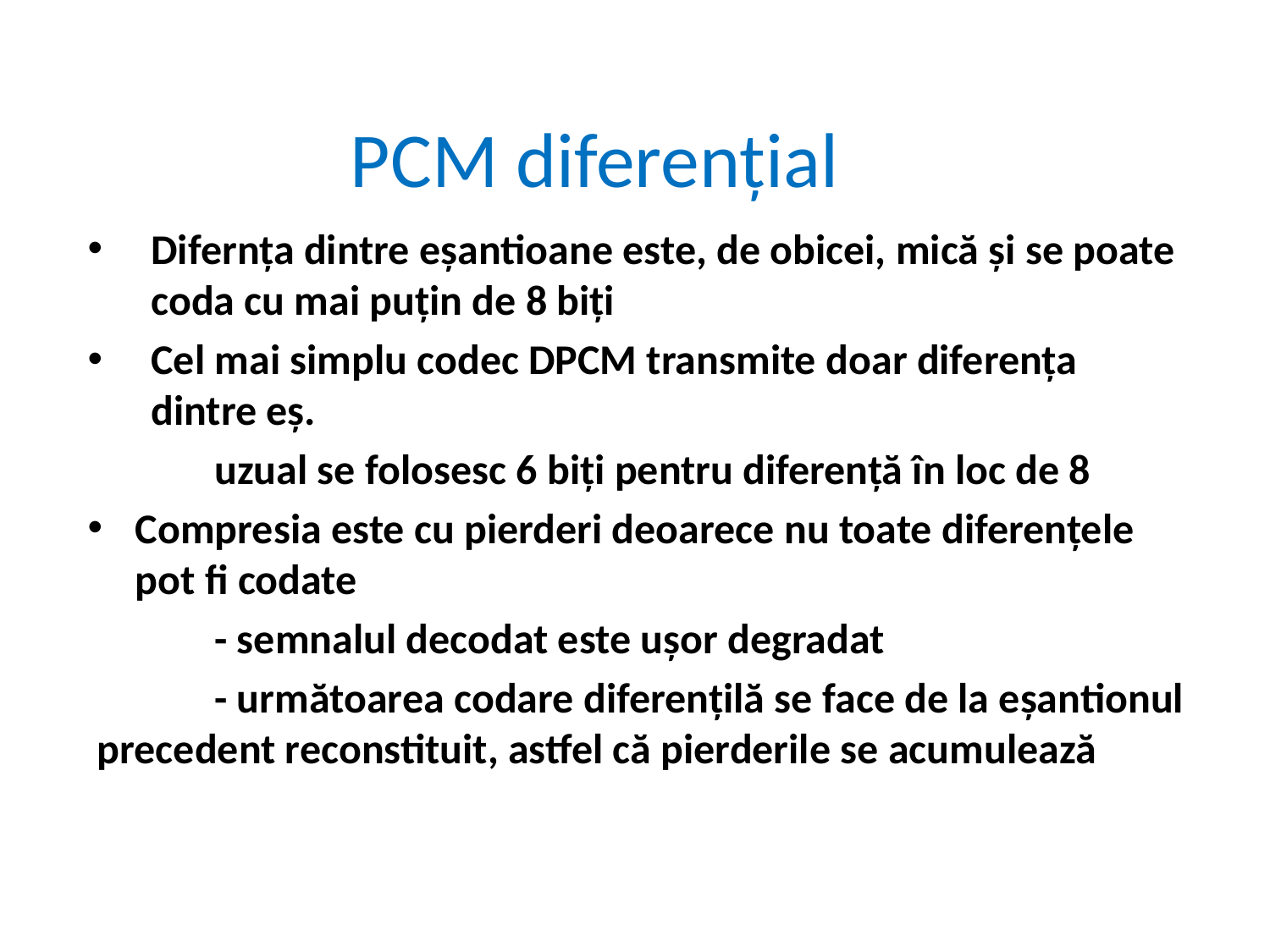

# PCM diferențial
Difernța dintre eșantioane este, de obicei, mică și se poate coda cu mai puţin de 8 biți
Cel mai simplu codec DPCM transmite doar diferența dintre eș.
	uzual se folosesc 6 biți pentru diferență în loc de 8
Compresia este cu pierderi deoarece nu toate diferențele pot fi codate
	- semnalul decodat este ușor degradat
	- următoarea codare diferențilă se face de la eșantionul  precedent reconstituit, astfel că pierderile se acumulează